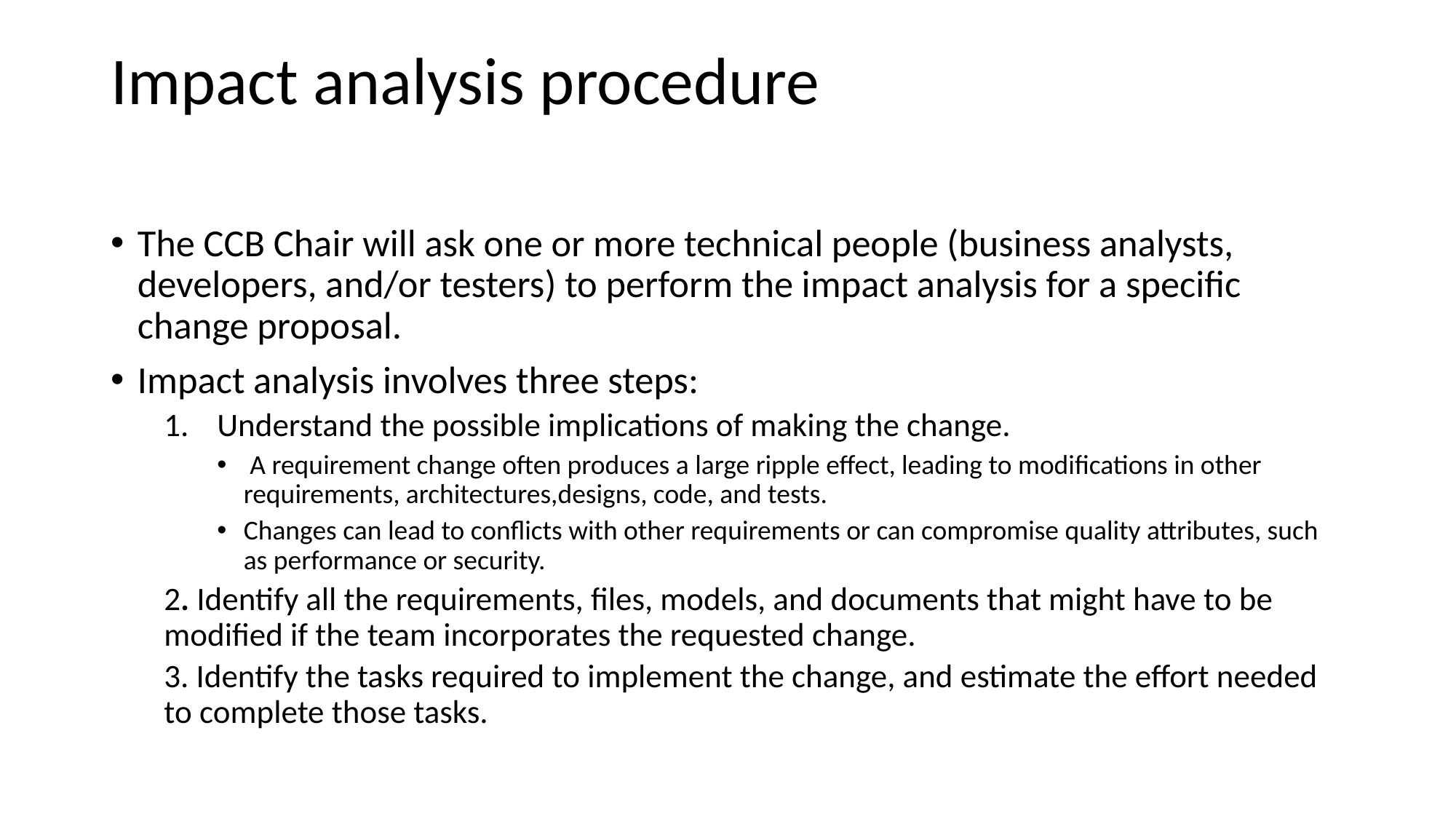

# Impact analysis procedure
The CCB Chair will ask one or more technical people (business analysts, developers, and/or testers) to perform the impact analysis for a specific change proposal.
Impact analysis involves three steps:
Understand the possible implications of making the change.
 A requirement change often produces a large ripple effect, leading to modifications in other requirements, architectures,designs, code, and tests.
Changes can lead to conflicts with other requirements or can compromise quality attributes, such as performance or security.
2. Identify all the requirements, files, models, and documents that might have to be modified if the team incorporates the requested change.
3. Identify the tasks required to implement the change, and estimate the effort needed to complete those tasks.